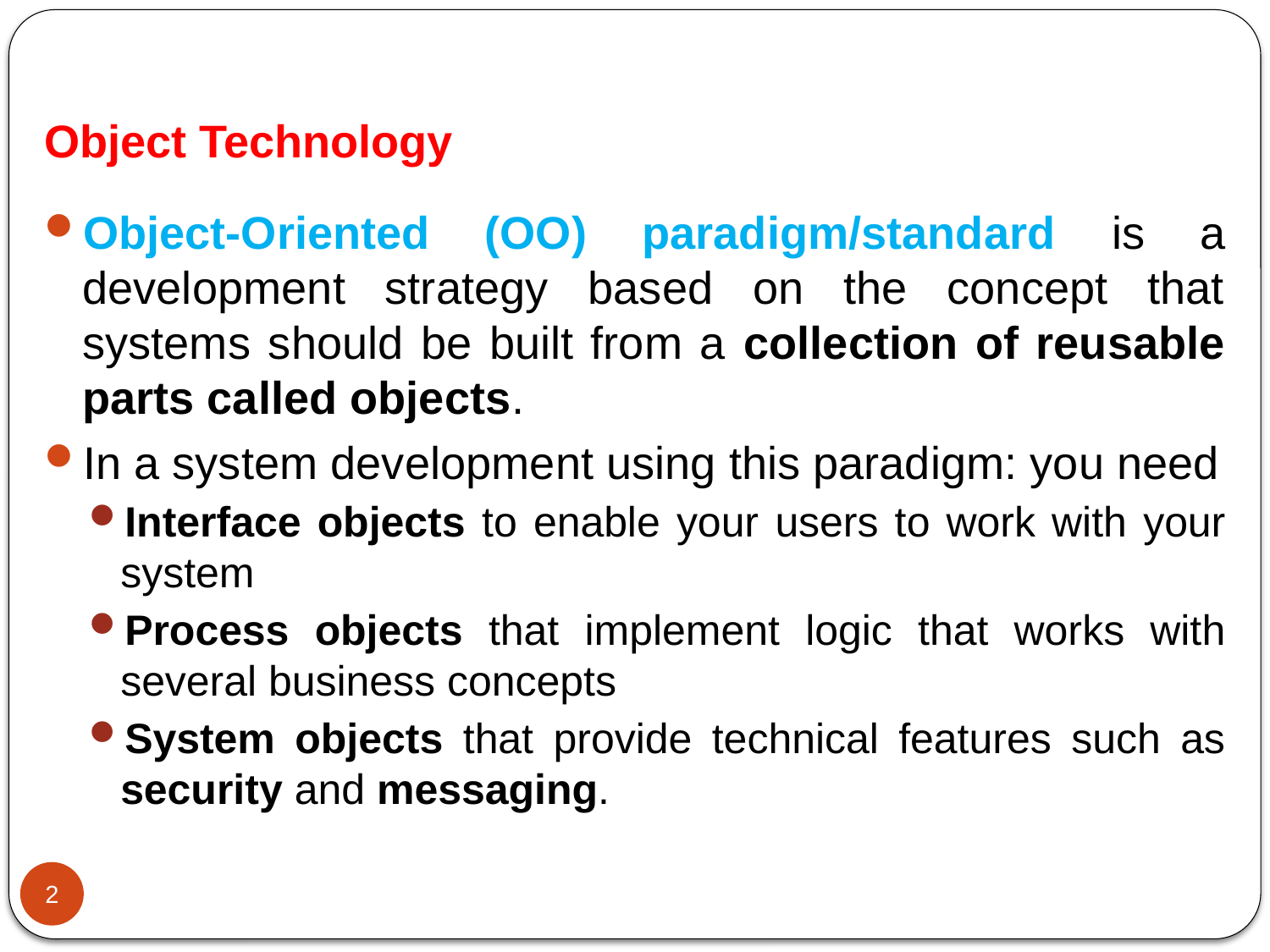

# Object Technology
Object-Oriented (OO) paradigm/standard is a development strategy based on the concept that systems should be built from a collection of reusable parts called objects.
In a system development using this paradigm: you need
Interface objects to enable your users to work with your system
Process objects that implement logic that works with several business concepts
System objects that provide technical features such as security and messaging.

2